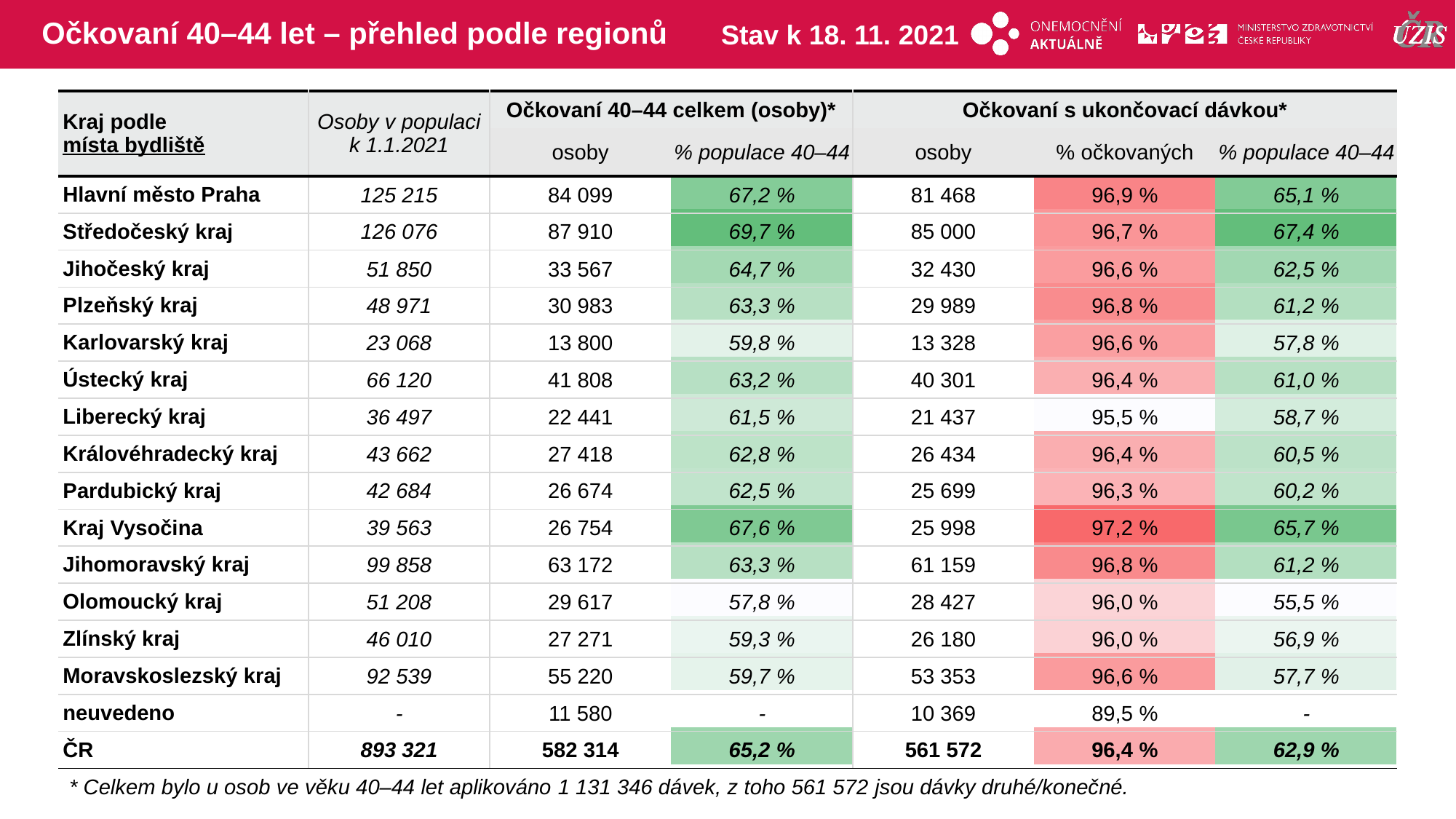

# Očkovaní 40–44 let – přehled podle regionů
Stav k 18. 11. 2021
| Kraj podle místa bydliště | Osoby v populaci k 1.1.2021 | Očkovaní 40–44 celkem (osoby)\* |  | Očkovaní s ukončovací dávkou\* |  |  |
| --- | --- | --- | --- | --- | --- | --- |
|  |  | osoby | % populace 40–44 | osoby | % očkovaných | % populace 40–44 |
| Hlavní město Praha | 125 215 | 84 099 | 67,2 % | 81 468 | 96,9 % | 65,1 % |
| Středočeský kraj | 126 076 | 87 910 | 69,7 % | 85 000 | 96,7 % | 67,4 % |
| Jihočeský kraj | 51 850 | 33 567 | 64,7 % | 32 430 | 96,6 % | 62,5 % |
| Plzeňský kraj | 48 971 | 30 983 | 63,3 % | 29 989 | 96,8 % | 61,2 % |
| Karlovarský kraj | 23 068 | 13 800 | 59,8 % | 13 328 | 96,6 % | 57,8 % |
| Ústecký kraj | 66 120 | 41 808 | 63,2 % | 40 301 | 96,4 % | 61,0 % |
| Liberecký kraj | 36 497 | 22 441 | 61,5 % | 21 437 | 95,5 % | 58,7 % |
| Královéhradecký kraj | 43 662 | 27 418 | 62,8 % | 26 434 | 96,4 % | 60,5 % |
| Pardubický kraj | 42 684 | 26 674 | 62,5 % | 25 699 | 96,3 % | 60,2 % |
| Kraj Vysočina | 39 563 | 26 754 | 67,6 % | 25 998 | 97,2 % | 65,7 % |
| Jihomoravský kraj | 99 858 | 63 172 | 63,3 % | 61 159 | 96,8 % | 61,2 % |
| Olomoucký kraj | 51 208 | 29 617 | 57,8 % | 28 427 | 96,0 % | 55,5 % |
| Zlínský kraj | 46 010 | 27 271 | 59,3 % | 26 180 | 96,0 % | 56,9 % |
| Moravskoslezský kraj | 92 539 | 55 220 | 59,7 % | 53 353 | 96,6 % | 57,7 % |
| neuvedeno | - | 11 580 | - | 10 369 | 89,5 % | - |
| ČR | 893 321 | 582 314 | 65,2 % | 561 572 | 96,4 % | 62,9 % |
|  |  |  |  |  |  |
| --- | --- | --- | --- | --- | --- |
|  |  |  |  |  |  |
|  |  |  |  |  |  |
|  |  |  |  |  |  |
|  |  |  |  |  |  |
|  |  |  |  |  |  |
|  |  |  |  |  |  |
|  |  |  |  |  |  |
|  |  |  |  |  |  |
|  |  |  |  |  |  |
|  |  |  |  |  |  |
|  |  |  |  |  |  |
|  |  |  |  |  |  |
|  |  |  |  |  |  |
|  |  |  |  |  |  |
|  |  |  |  |  |  |
* Celkem bylo u osob ve věku 40–44 let aplikováno 1 131 346 dávek, z toho 561 572 jsou dávky druhé/konečné.